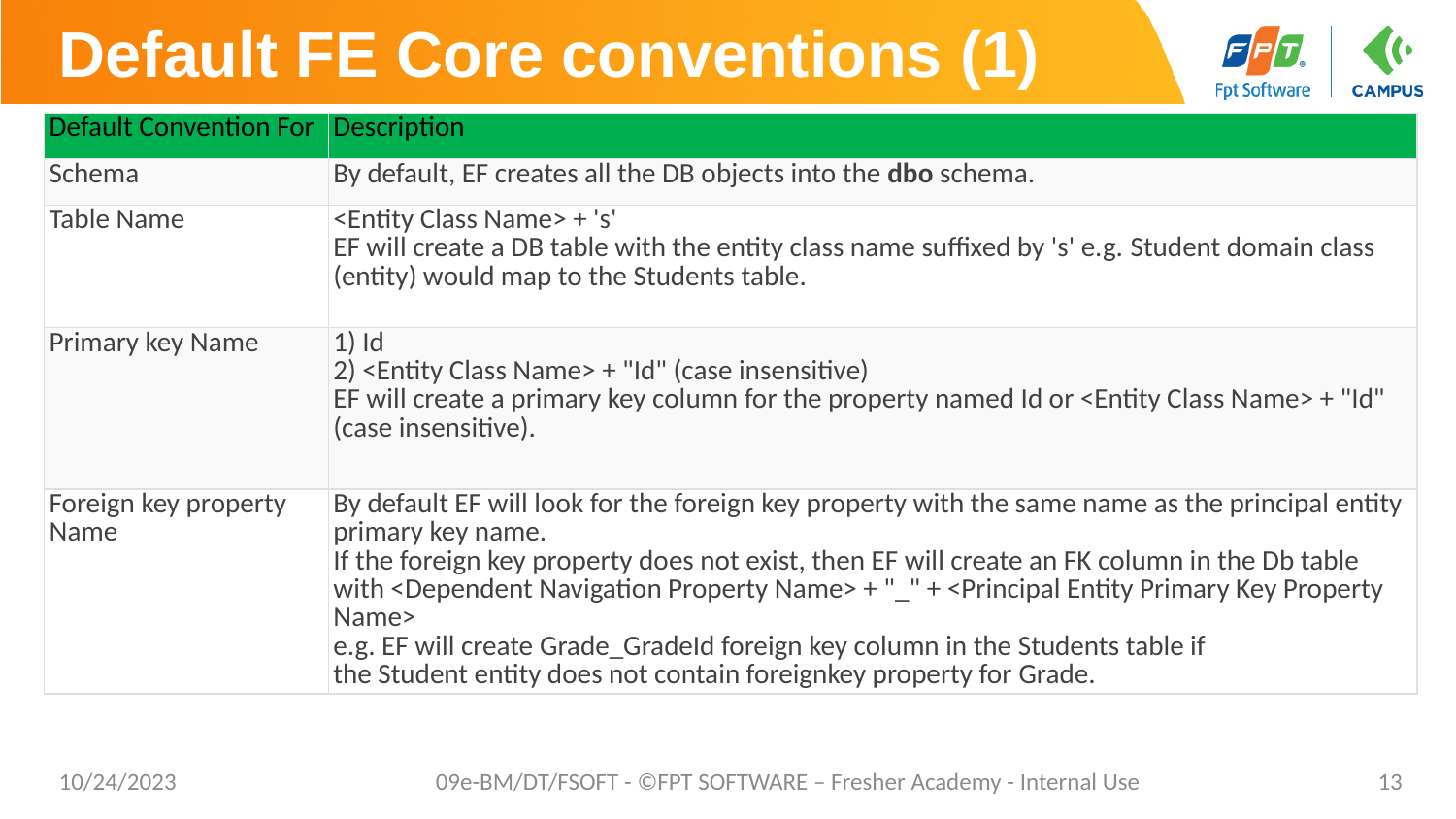

# Default FE Core conventions (1)
| Default Convention For | Description |
| --- | --- |
| Schema | By default, EF creates all the DB objects into the dbo schema. |
| Table Name | <Entity Class Name> + 's' EF will create a DB table with the entity class name suffixed by 's' e.g. Student domain class (entity) would map to the Students table. |
| Primary key Name | 1) Id 2) <Entity Class Name> + "Id" (case insensitive) EF will create a primary key column for the property named Id or <Entity Class Name> + "Id" (case insensitive). |
| Foreign key property Name | By default EF will look for the foreign key property with the same name as the principal entity primary key name. If the foreign key property does not exist, then EF will create an FK column in the Db table with <Dependent Navigation Property Name> + "\_" + <Principal Entity Primary Key Property Name> e.g. EF will create Grade\_GradeId foreign key column in the Students table if the Student entity does not contain foreignkey property for Grade. |
10/24/2023
09e-BM/DT/FSOFT - ©FPT SOFTWARE – Fresher Academy - Internal Use
13